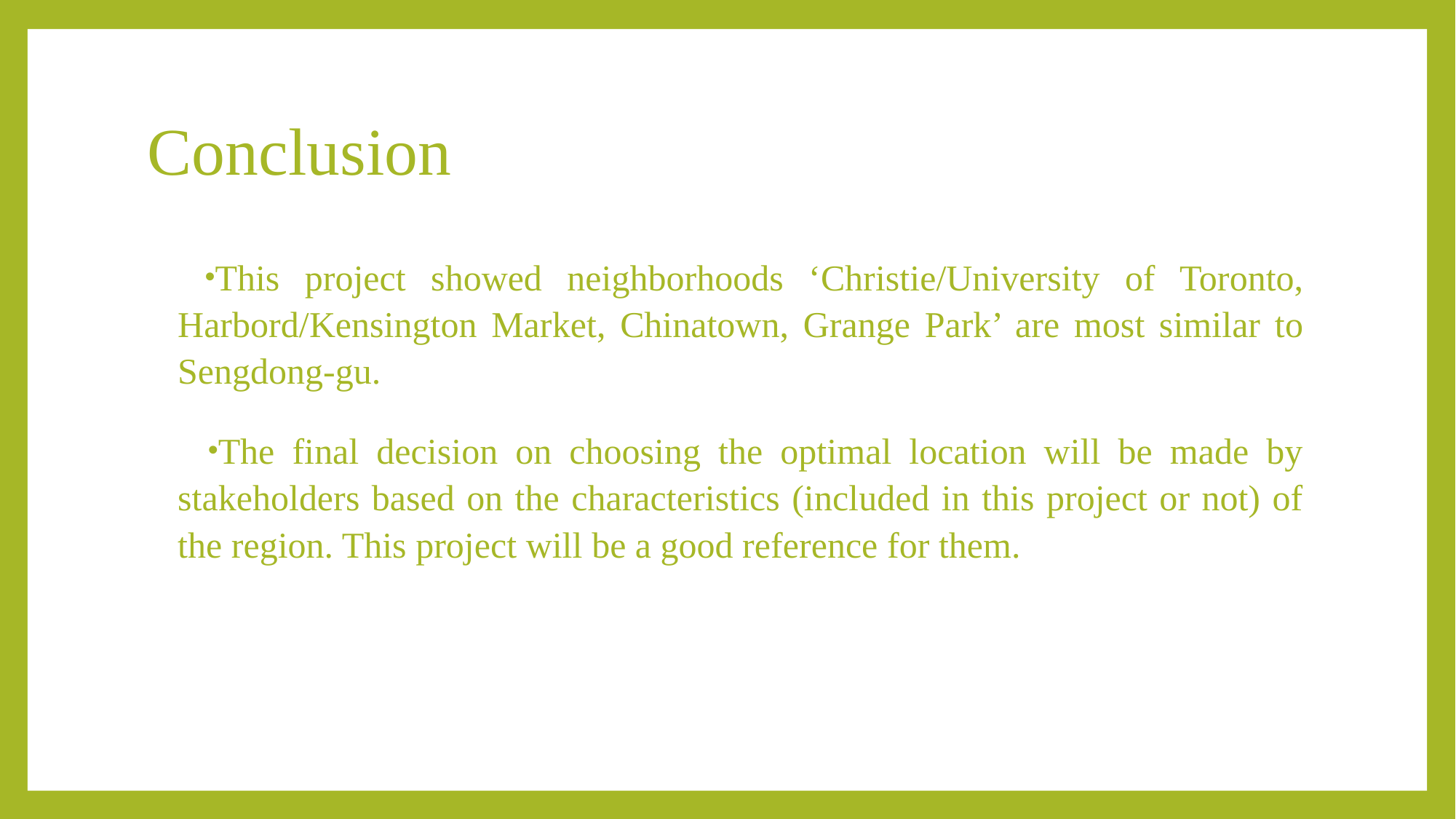

# Conclusion
This project showed neighborhoods ‘Christie/University of Toronto, Harbord/Kensington Market, Chinatown, Grange Park’ are most similar to Sengdong-gu.
The final decision on choosing the optimal location will be made by stakeholders based on the characteristics (included in this project or not) of the region. This project will be a good reference for them.